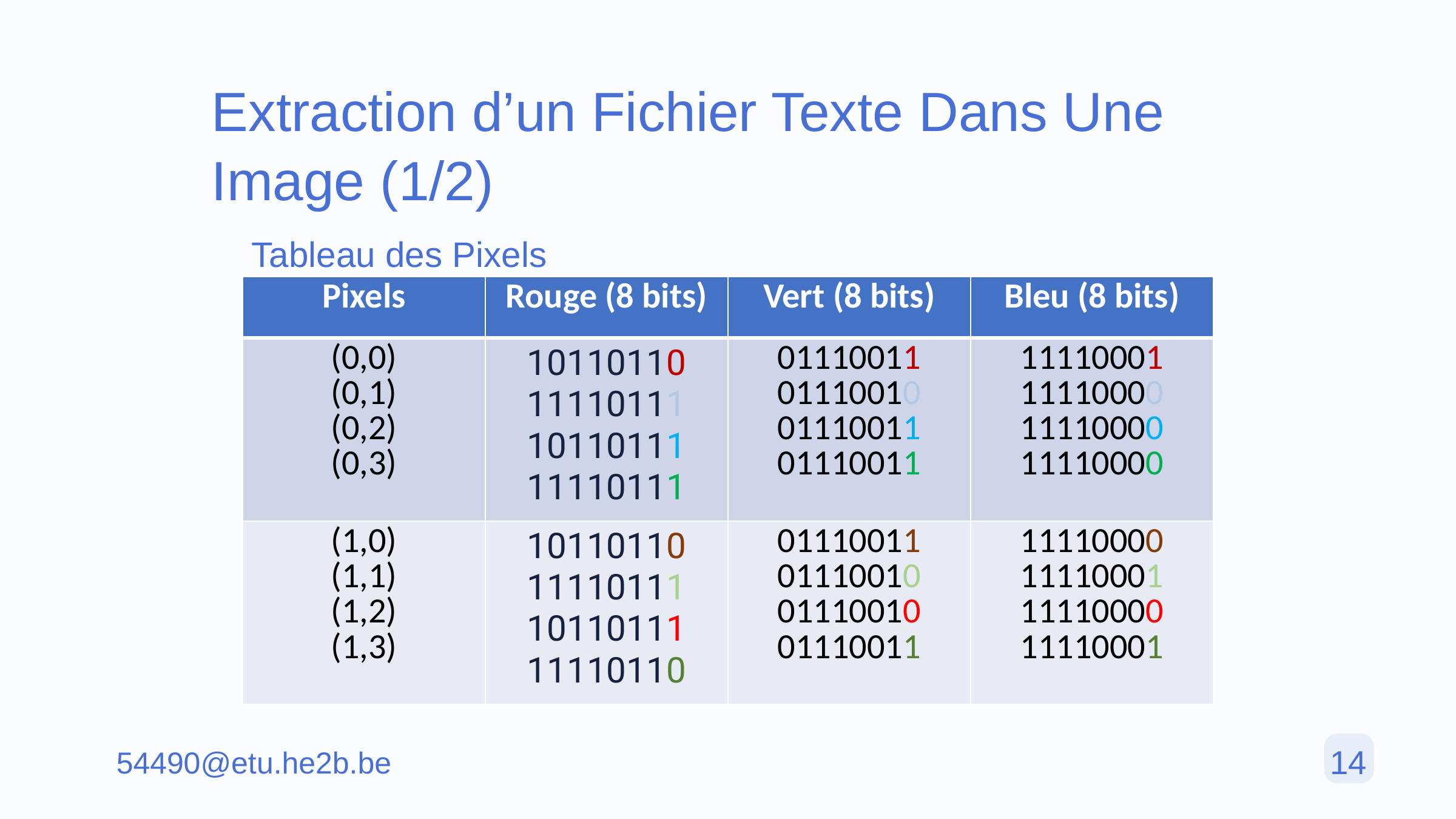

Extraction d’un Fichier Texte Dans Une Image (1/2)
Tableau des Pixels
| Pixels | Rouge (8 bits) | Vert (8 bits) | Bleu (8 bits) |
| --- | --- | --- | --- |
| (0,0) (0,1) (0,2) (0,3) | 10110110 11110111 10110111 11110111 | 01110011 01110010 01110011 01110011 | 11110001 11110000 11110000 11110000 |
| (1,0) (1,1) (1,2) (1,3) | 10110110 11110111 10110111 11110110 | 01110011 01110010 01110010 01110011 | 11110000 11110001 11110000 11110001 |

14
54490@etu.he2b.be